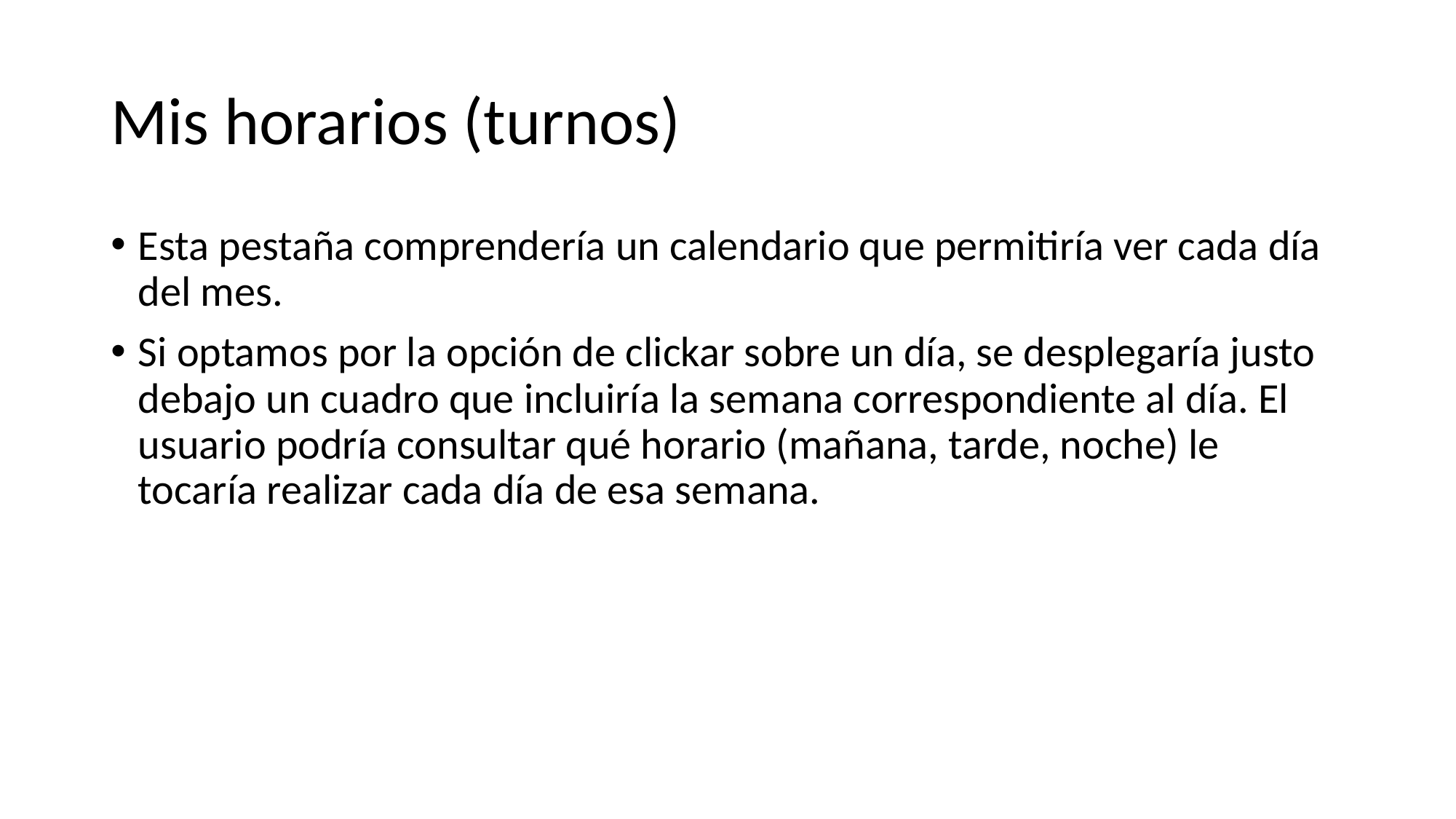

# Mis horarios (turnos)
Esta pestaña comprendería un calendario que permitiría ver cada día del mes.
Si optamos por la opción de clickar sobre un día, se desplegaría justo debajo un cuadro que incluiría la semana correspondiente al día. El usuario podría consultar qué horario (mañana, tarde, noche) le tocaría realizar cada día de esa semana.